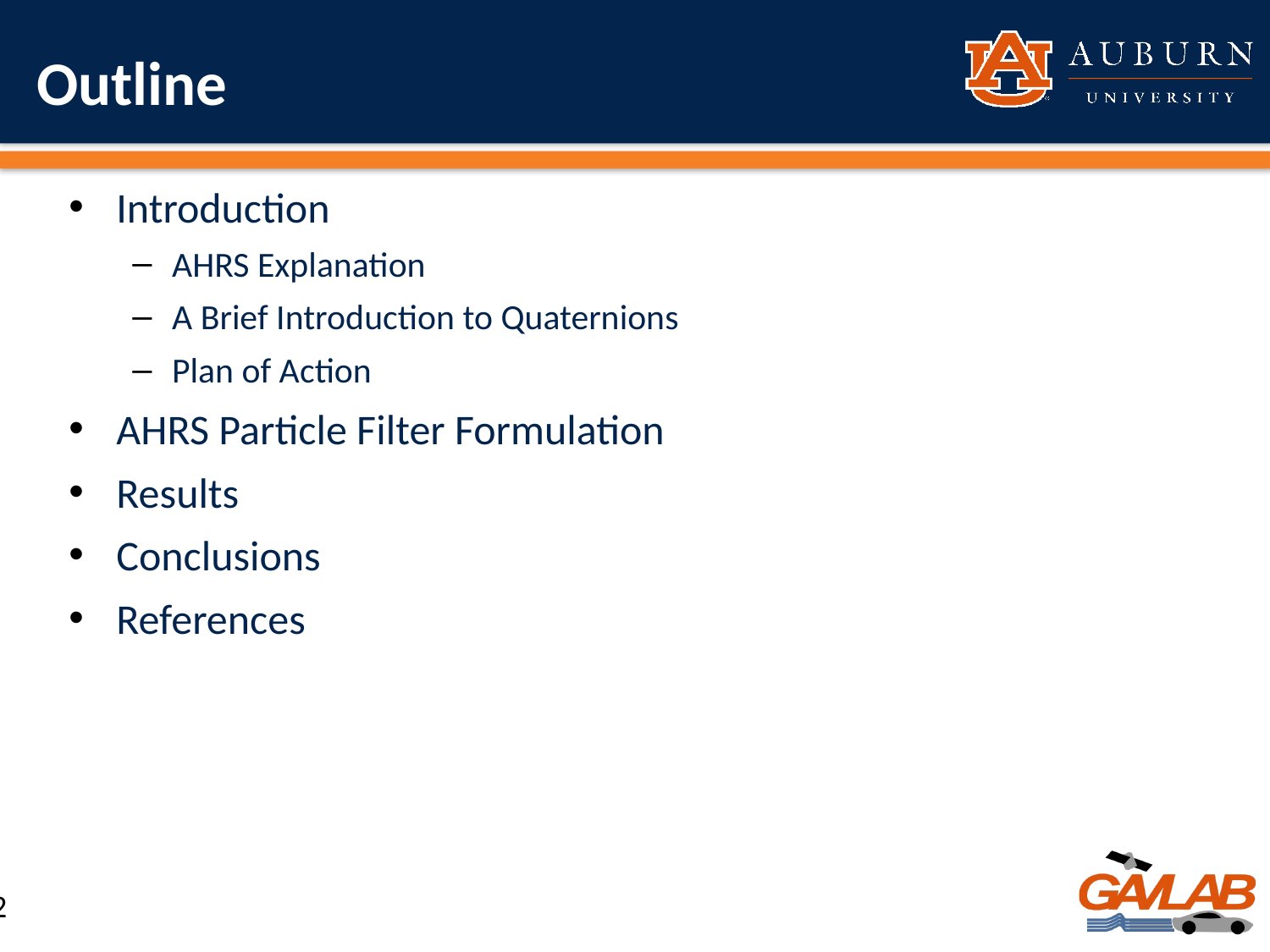

# Outline
Introduction
AHRS Explanation
A Brief Introduction to Quaternions
Plan of Action
AHRS Particle Filter Formulation
Results
Conclusions
References
2